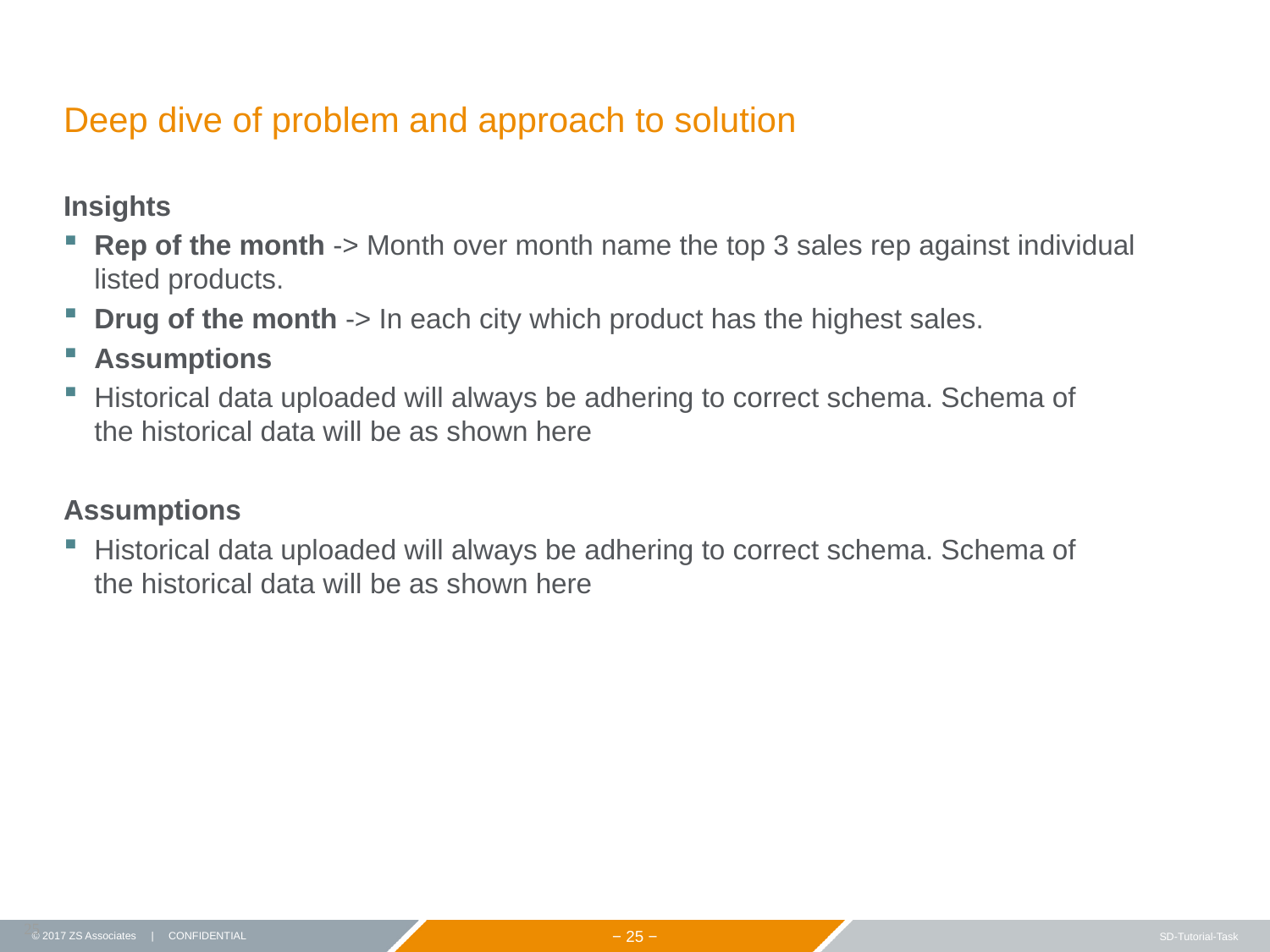

# Deep dive of problem and approach to solution
Insights
Rep of the month -> Month over month name the top 3 sales rep against individual listed products.
Drug of the month -> In each city which product has the highest sales.
Assumptions
Historical data uploaded will always be adhering to correct schema. Schema of the historical data will be as shown here

Assumptions
Historical data uploaded will always be adhering to correct schema. Schema of the historical data will be as shown here

25